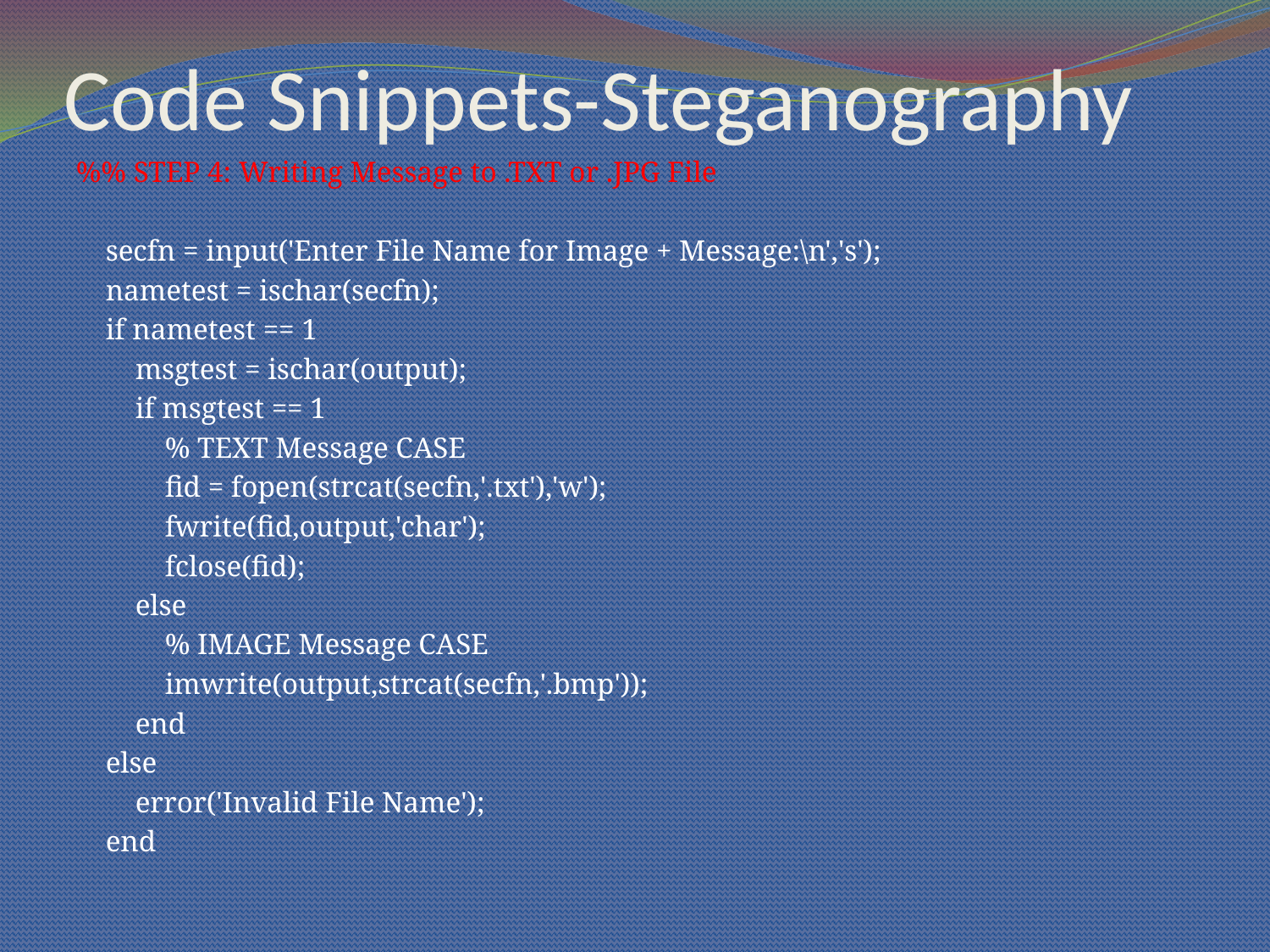

# Code Snippets-Steganography
%% STEP 4: Writing Message to .TXT or .JPG File

    secfn = input('Enter File Name for Image + Message:\n','s');
    nametest = ischar(secfn);
    if nametest == 1
        msgtest = ischar(output);
        if msgtest == 1
            % TEXT Message CASE
            fid = fopen(strcat(secfn,'.txt'),'w');
            fwrite(fid,output,'char');
            fclose(fid);
        else
            % IMAGE Message CASE
            imwrite(output,strcat(secfn,'.bmp'));
        end
    else
        error('Invalid File Name');
    end